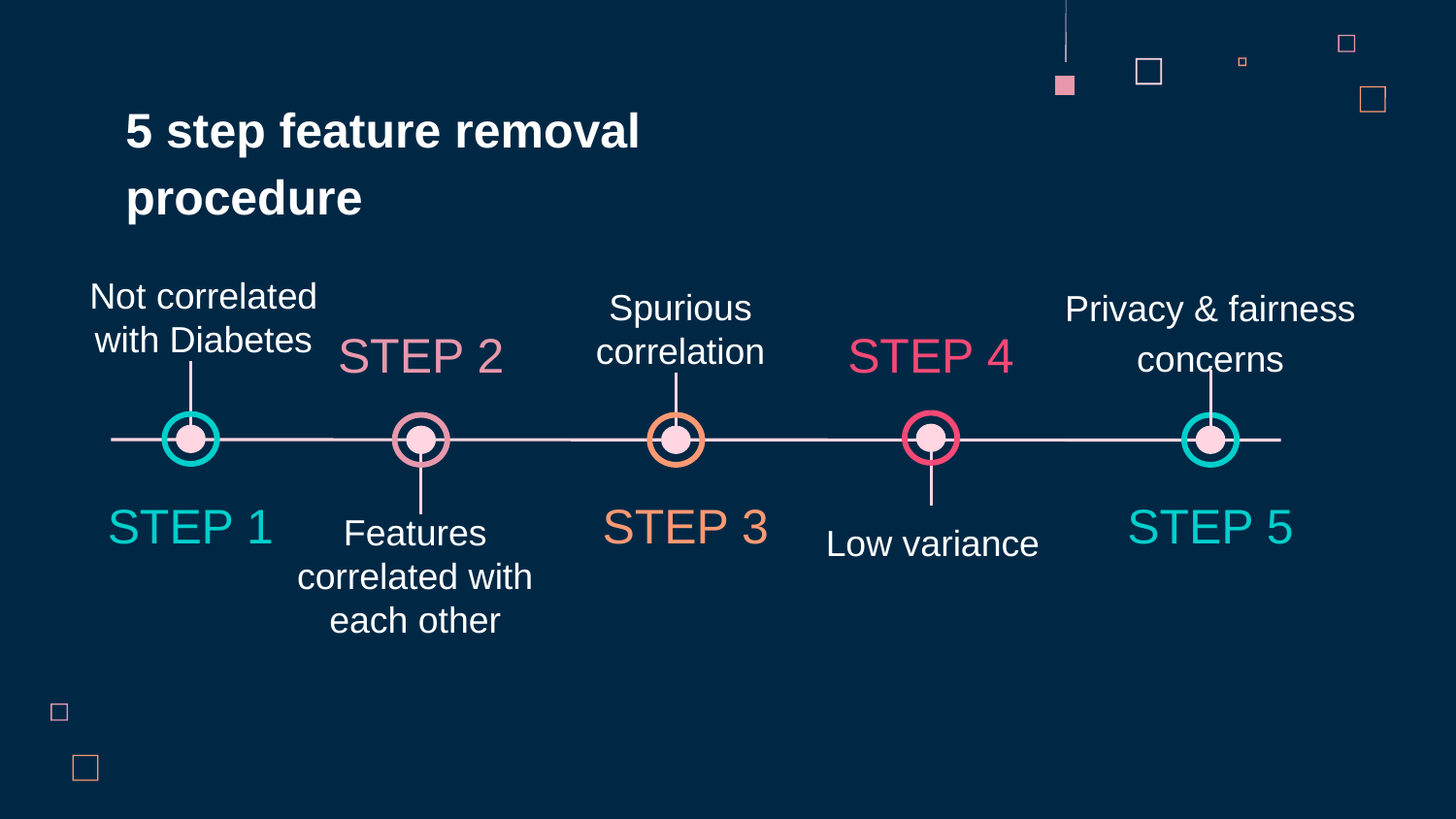

5 step feature removal procedure

Not correlated with Diabetes
Privacy & fairness concerns
Spurious correlation
STEP 2
STEP 4

STEP 1
STEP 3
STEP 5
Low variance
Features correlated with each other